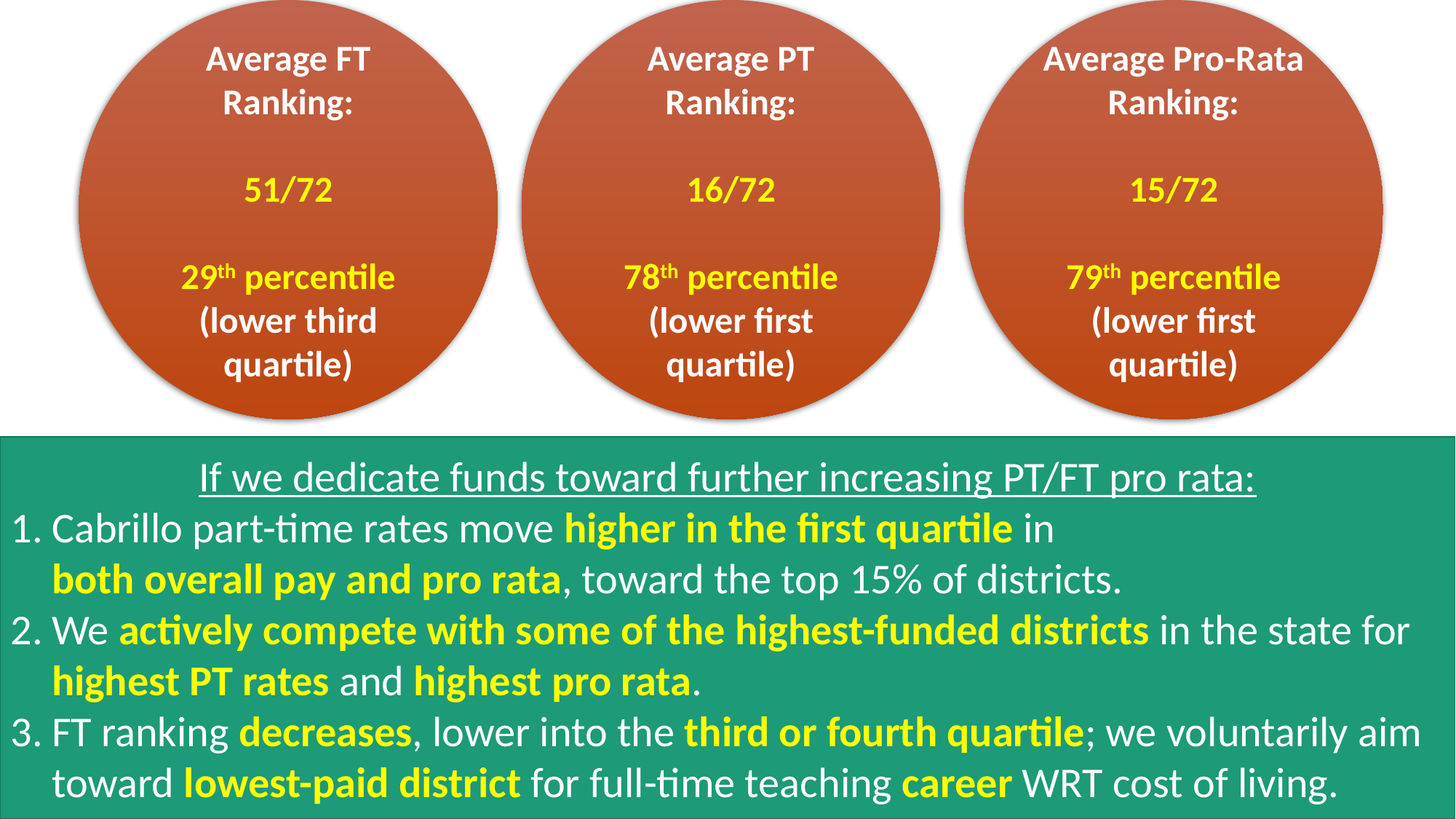

Average Pro-Rata Ranking:

15/72

79th percentile
(lower first quartile)
Average PT Ranking:

16/72

78th percentile
(lower first quartile)
Average FT Ranking:

51/72

29th percentile
(lower third quartile)
If we dedicate funds toward further increasing PT/FT pro rata:
Cabrillo part-time rates move higher in the first quartile in
both overall pay and pro rata, toward the top 15% of districts.
We actively compete with some of the highest-funded districts in the state for highest PT rates and highest pro rata.
FT ranking decreases, lower into the third or fourth quartile; we voluntarily aim toward lowest-paid district for full-time teaching career WRT cost of living.